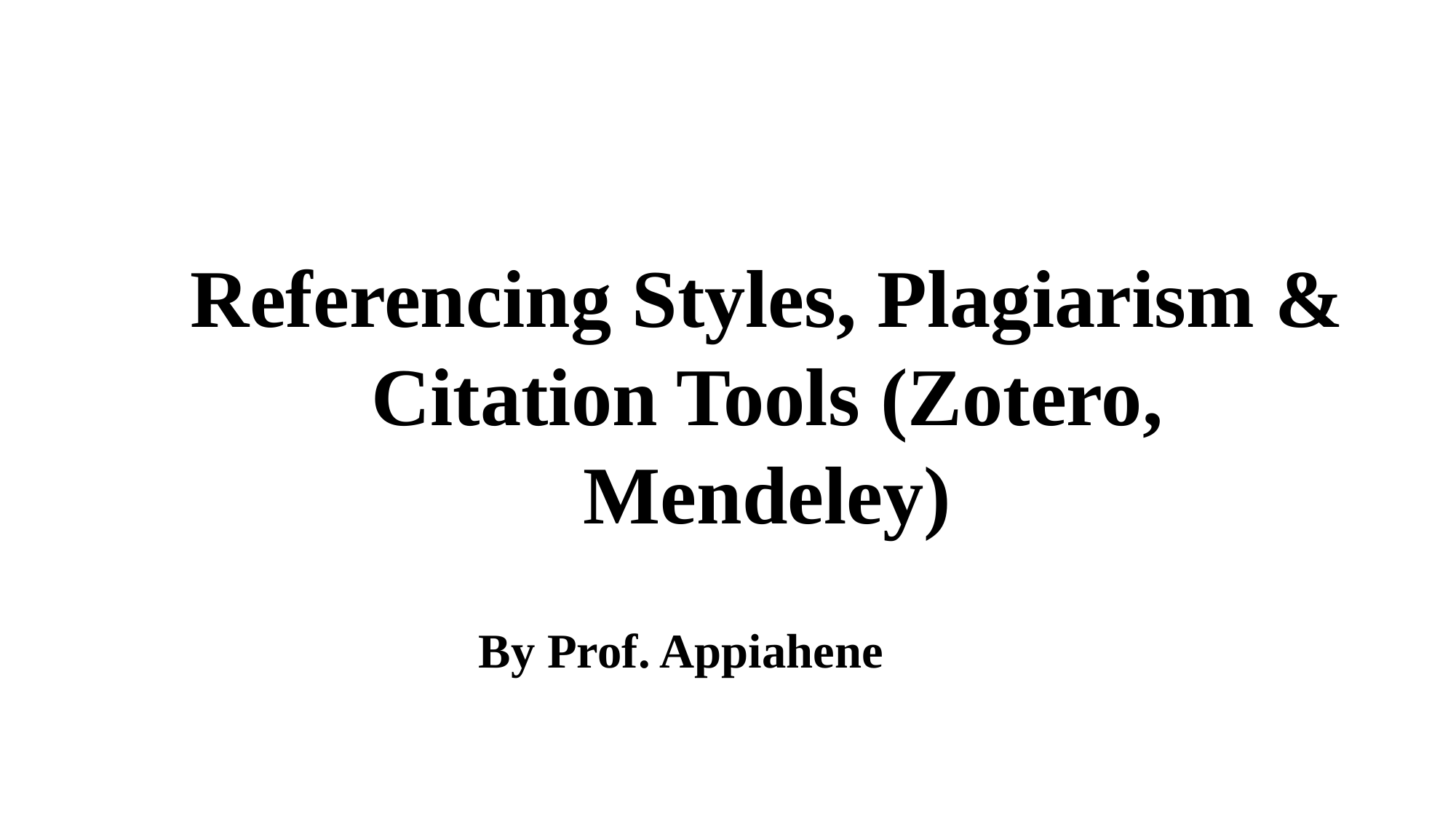

Referencing Styles, Plagiarism & Citation Tools (Zotero, Mendeley)
By Prof. Appiahene